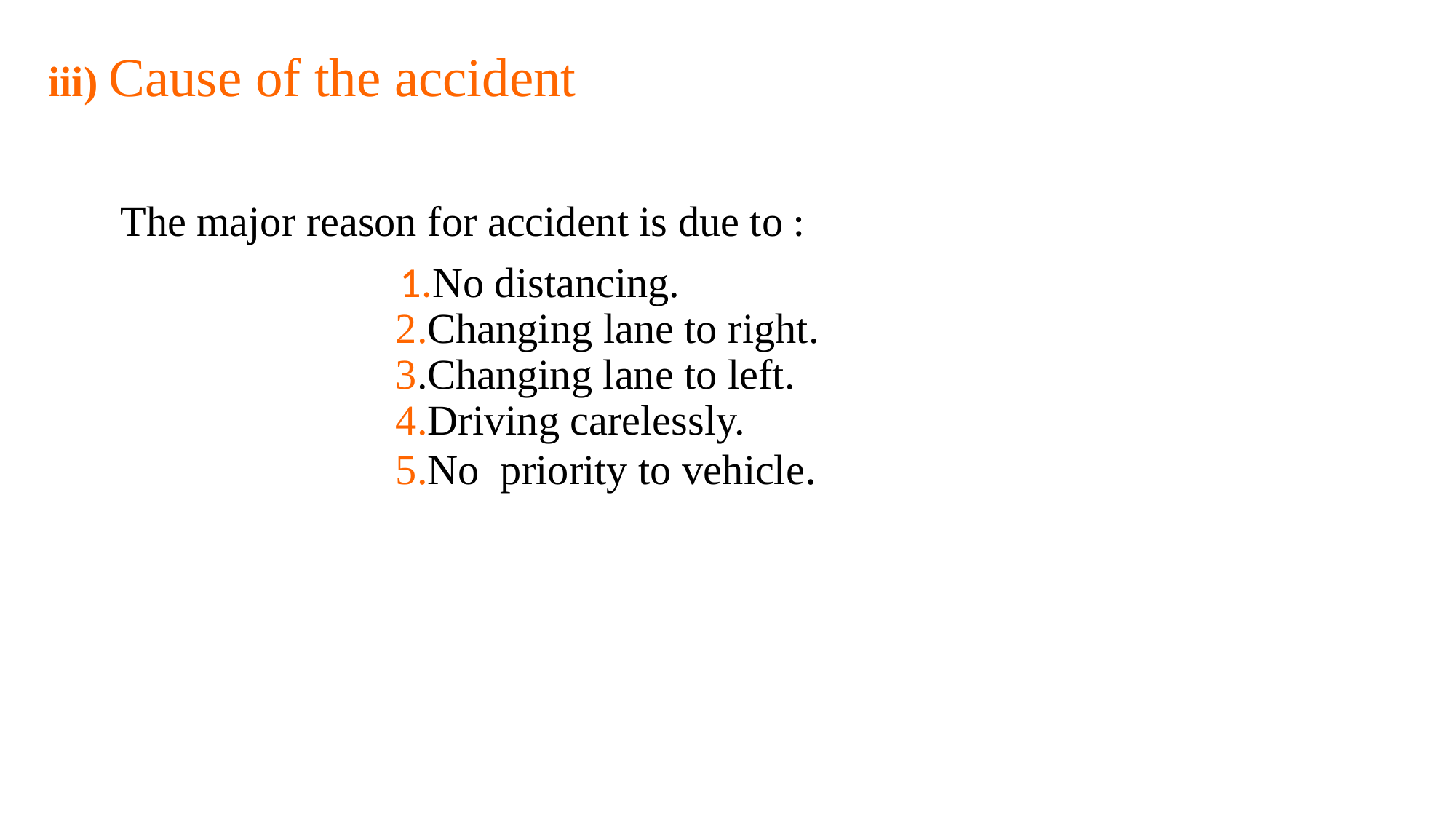

# iii) Cause of the accident
 The major reason for accident is due to :
                              1.No distancing.
                           2.Changing lane to right.
                           3.Changing lane to left.
                           4.Driving carelessly.
                           5.No  priority to vehicle.